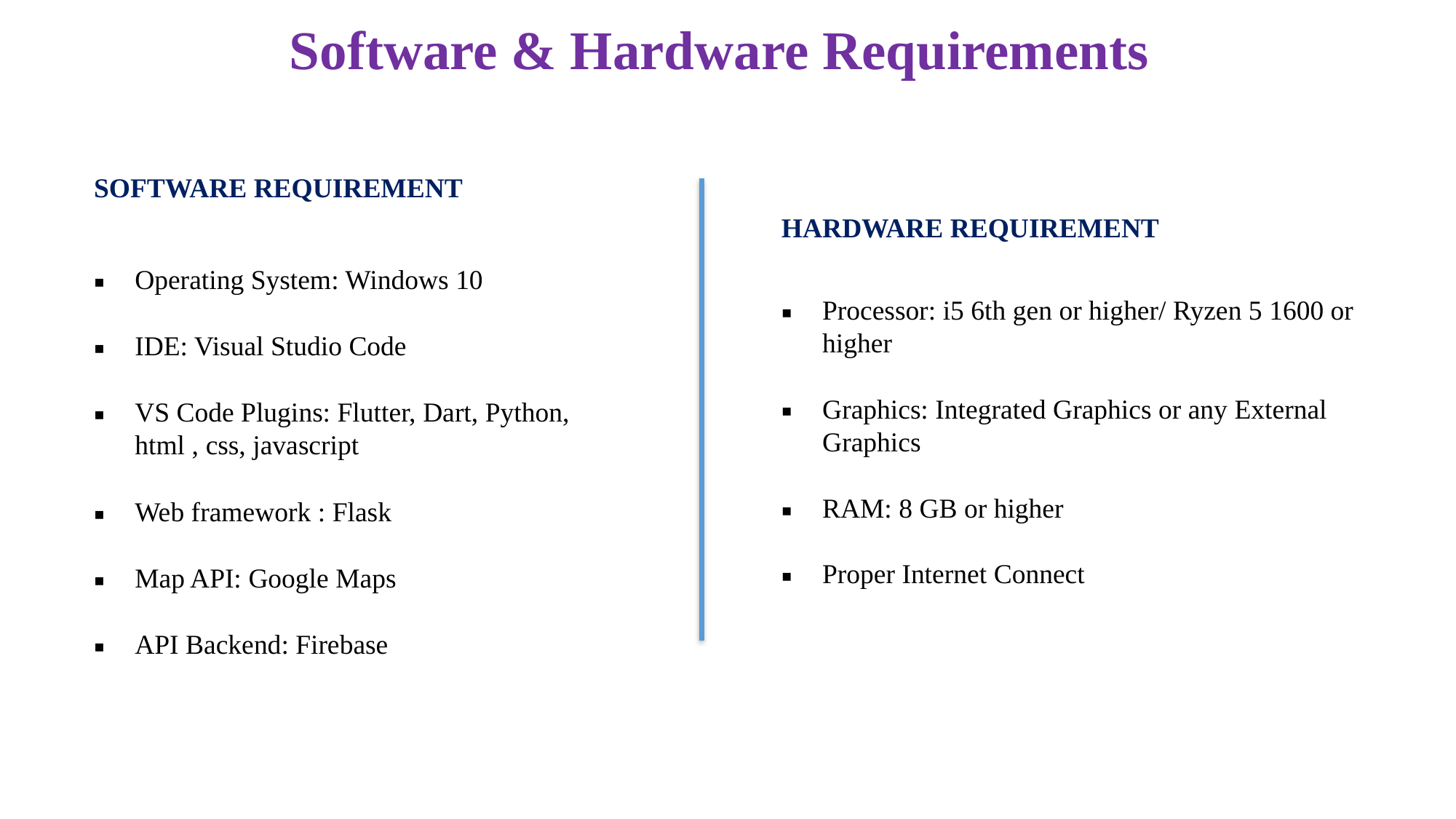

# Software & Hardware Requirements
SOFTWARE REQUIREMENT

Operating System: Windows 10

IDE: Visual Studio Code

VS Code Plugins: Flutter, Dart, Python, html , css, javascript

Web framework : Flask

Map API: Google Maps

API Backend: Firebase
HARDWARE REQUIREMENT

Processor: i5 6th gen or higher/ Ryzen 5 1600 or higher

Graphics: Integrated Graphics or any External Graphics

RAM: 8 GB or higher

Proper Internet Connect